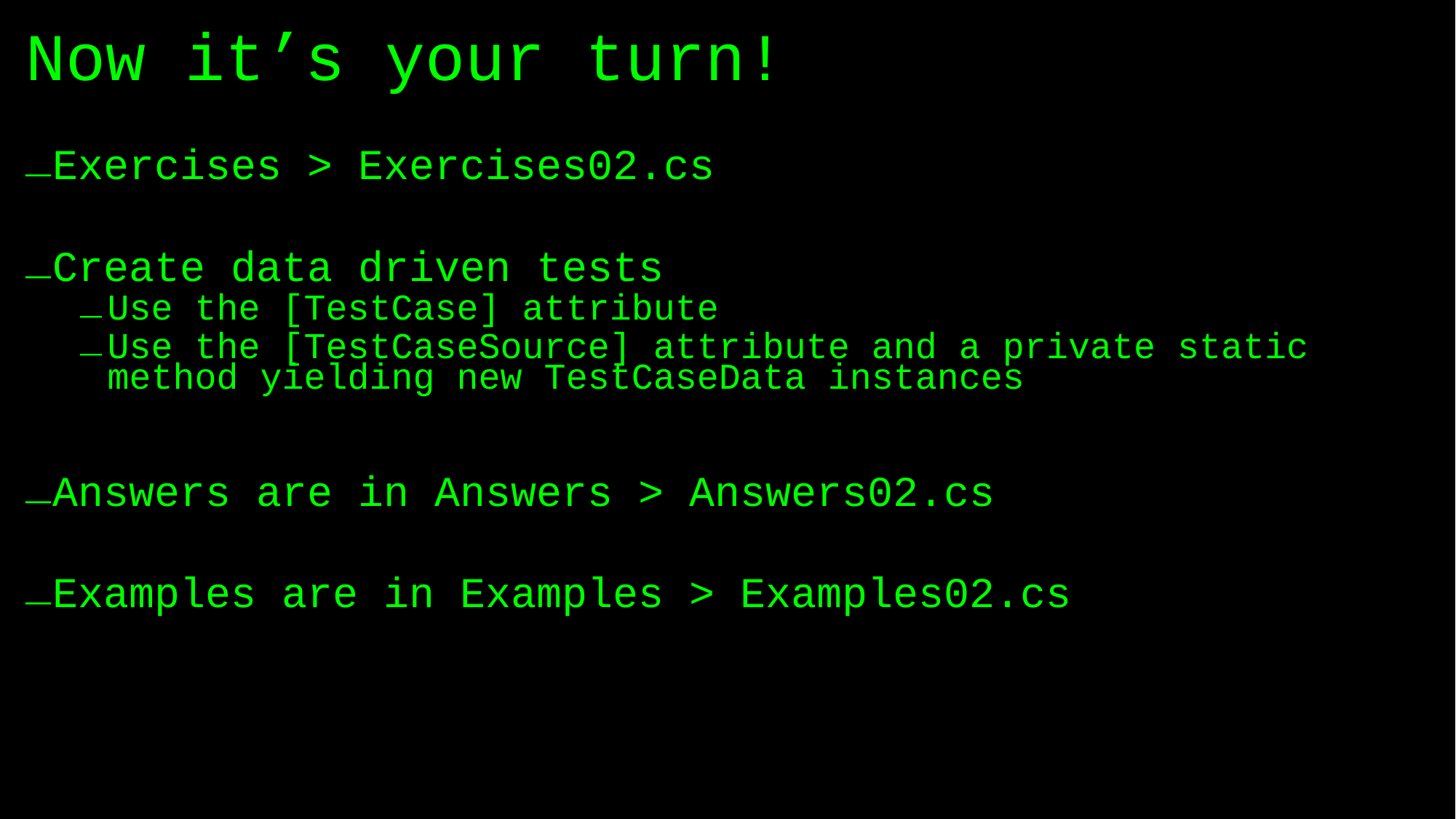

# Now it’s your turn!
Exercises > Exercises02.cs

Create data driven tests
Use the [TestCase] attribute
Use the [TestCaseSource] attribute and a private static method yielding new TestCaseData instances

Answers are in Answers > Answers02.cs

Examples are in Examples > Examples02.cs